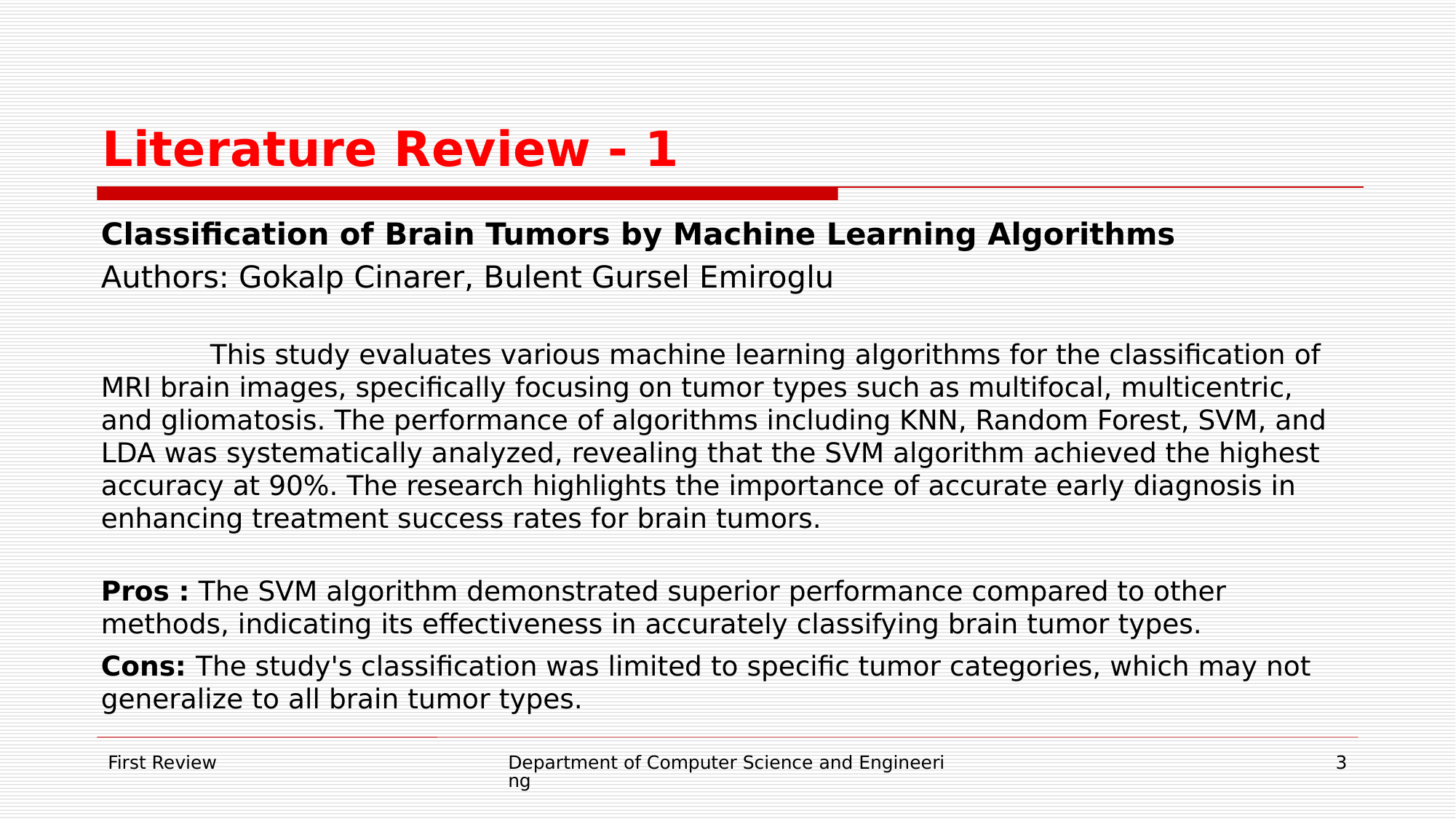

# Literature Review - 1
Classification of Brain Tumors by Machine Learning Algorithms
Authors: Gokalp Cinarer, Bulent Gursel Emiroglu

	This study evaluates various machine learning algorithms for the classification of MRI brain images, specifically focusing on tumor types such as multifocal, multicentric, and gliomatosis. The performance of algorithms including KNN, Random Forest, SVM, and LDA was systematically analyzed, revealing that the SVM algorithm achieved the highest accuracy at 90%. The research highlights the importance of accurate early diagnosis in enhancing treatment success rates for brain tumors.

Pros : The SVM algorithm demonstrated superior performance compared to other methods, indicating its effectiveness in accurately classifying brain tumor types.
Cons: The study's classification was limited to specific tumor categories, which may not generalize to all brain tumor types.

First Review
Department of Computer Science and Engineering
3